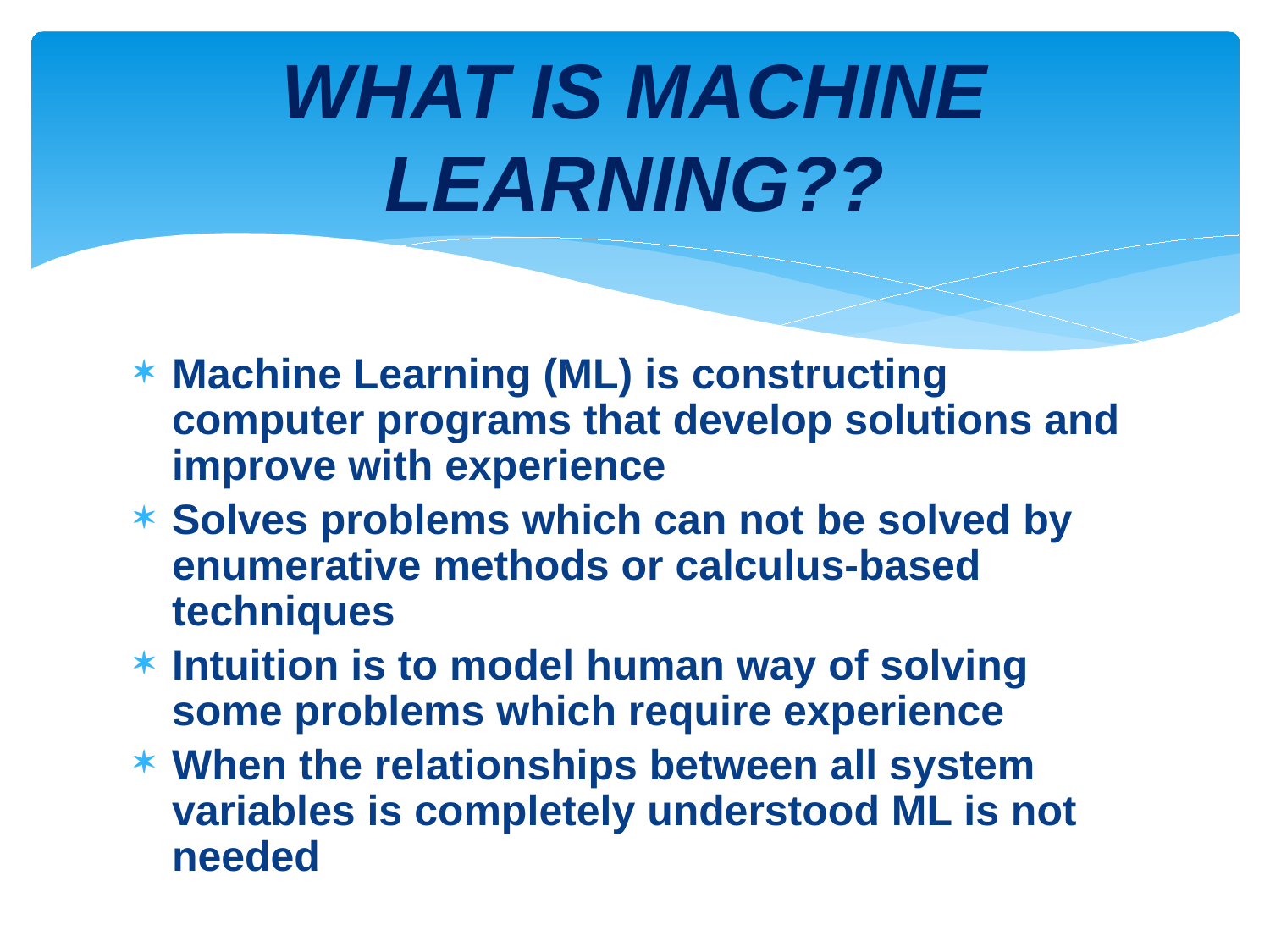

# WHAT IS MACHINE LEARNING??
Machine Learning (ML) is constructing computer programs that develop solutions and improve with experience
Solves problems which can not be solved by enumerative methods or calculus-based techniques
Intuition is to model human way of solving some problems which require experience
When the relationships between all system variables is completely understood ML is not needed